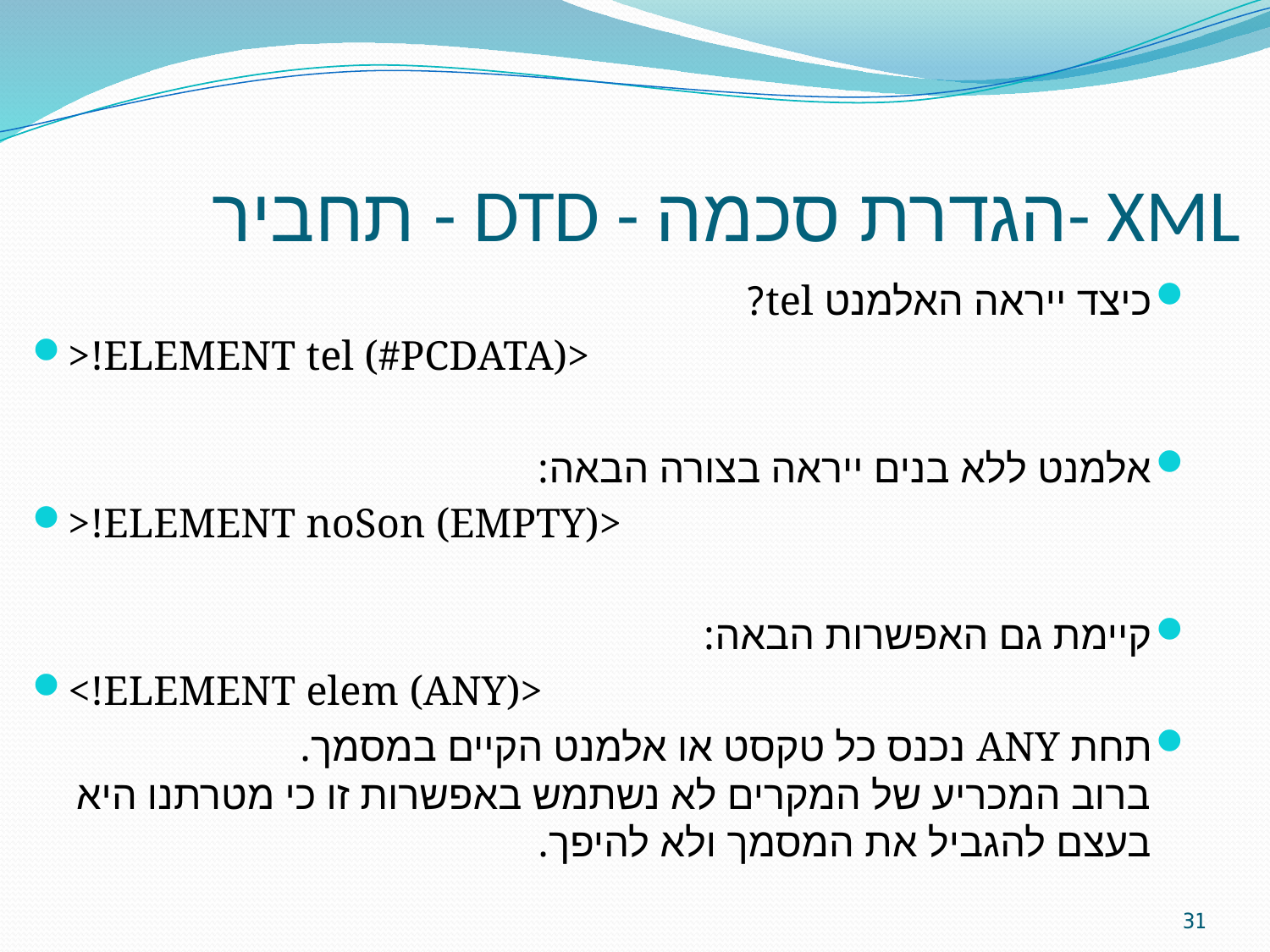

תחביר - DTD - הגדרת סכמה- XML
כיצד ייראה האלמנט tel?
>!ELEMENT tel (#PCDATA)>

אלמנט ללא בנים ייראה בצורה הבאה:
>!ELEMENT noSon (EMPTY)>

קיימת גם האפשרות הבאה:
<!ELEMENT elem (ANY)>
תחת ANY נכנס כל טקסט או אלמנט הקיים במסמך.
ברוב המכריע של המקרים לא נשתמש באפשרות זו כי מטרתנו היא בעצם להגביל את המסמך ולא להיפך.
31